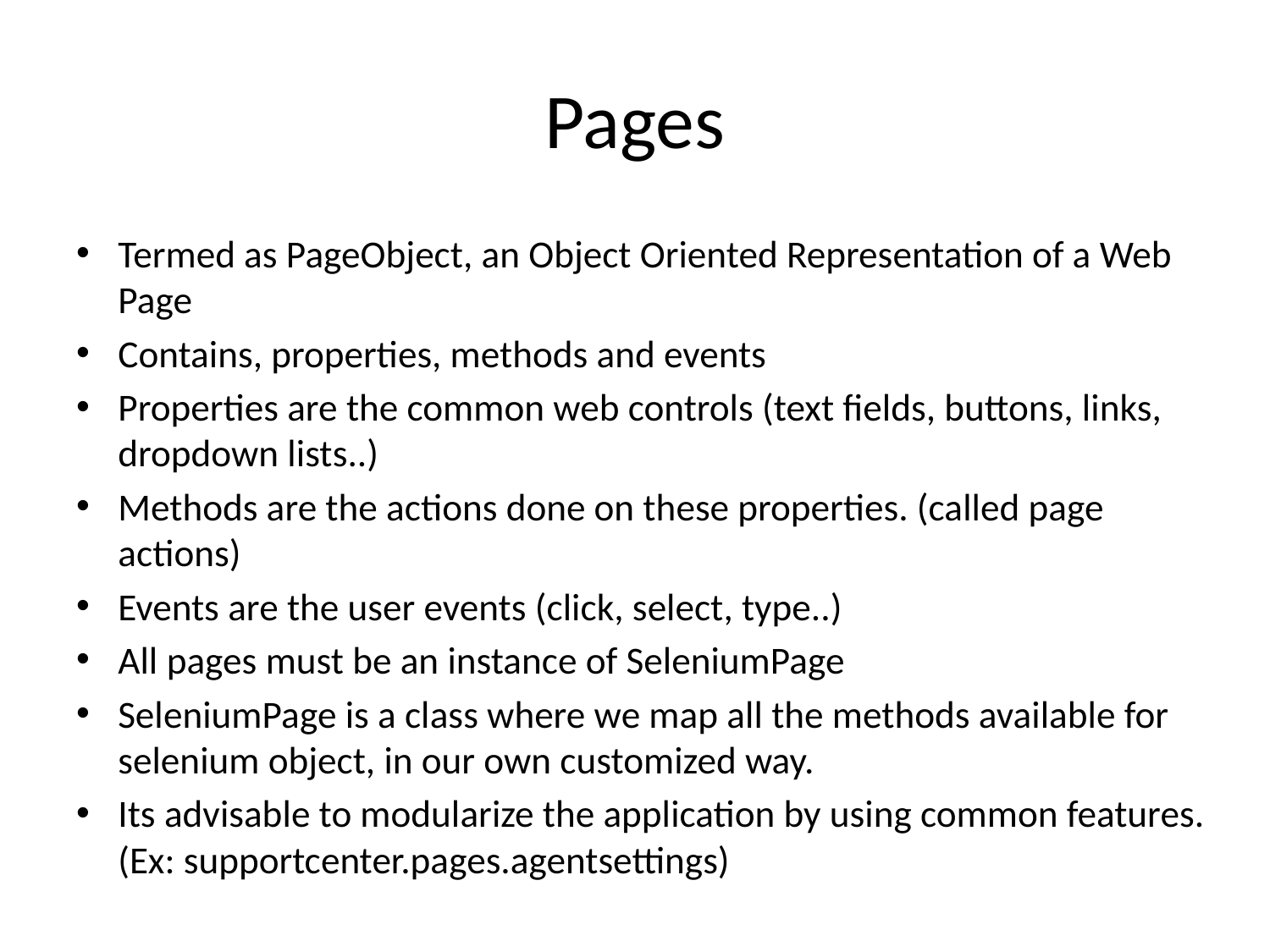

# Pages

Termed as PageObject, an Object Oriented Representation of a Web Page
Contains, properties, methods and events
Properties are the common web controls (text fields, buttons, links, dropdown lists..)
Methods are the actions done on these properties. (called page actions)
Events are the user events (click, select, type..)
All pages must be an instance of SeleniumPage
SeleniumPage is a class where we map all the methods available for selenium object, in our own customized way.
Its advisable to modularize the application by using common features. (Ex: supportcenter.pages.agentsettings)